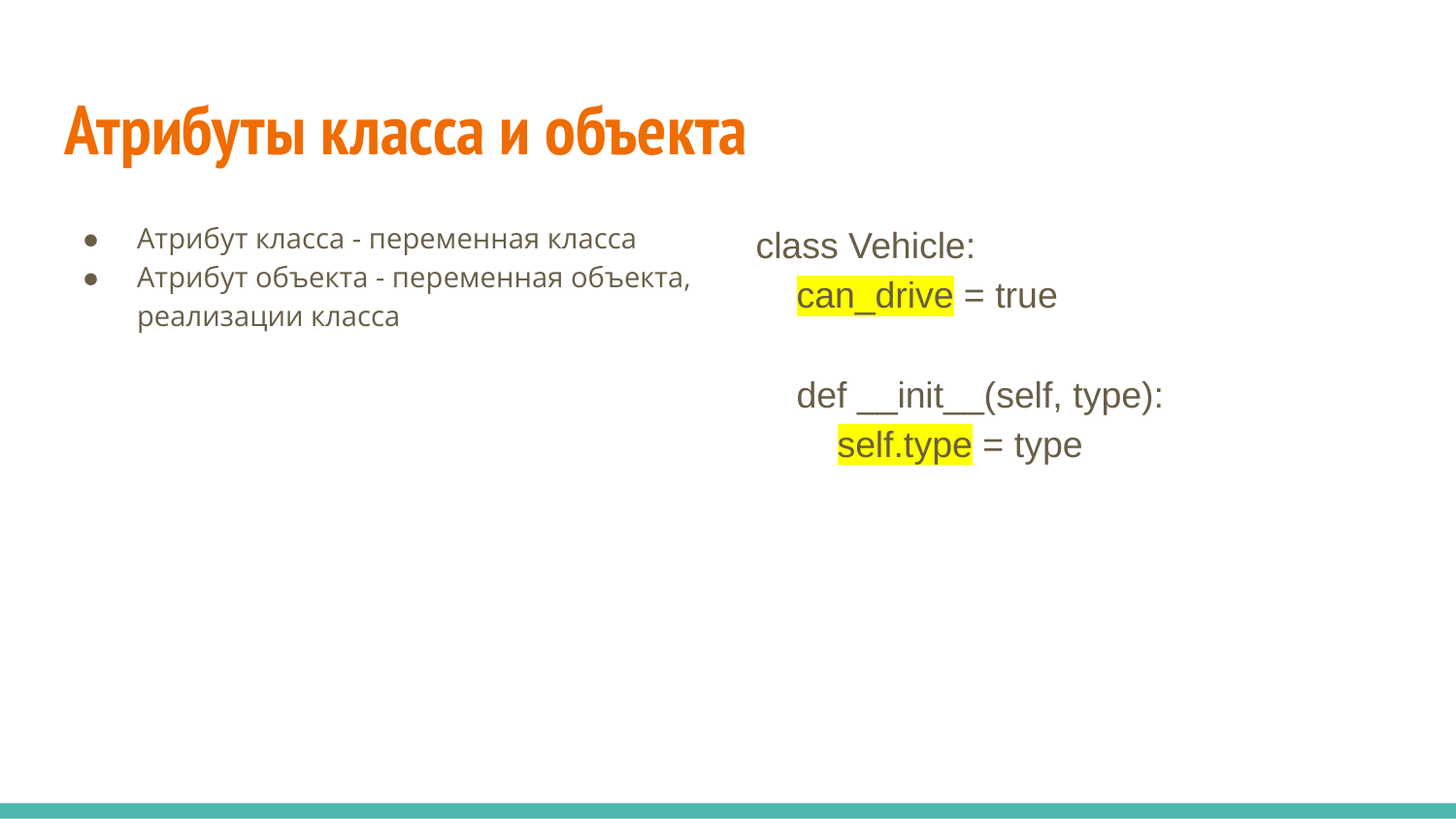

# Атрибуты класса и объекта
class Vehicle:
    can_drive = true

    def __init__(self, type):
        self.type = type
Атрибут класса - переменная класса
Атрибут объекта - переменная объекта, реализации класса